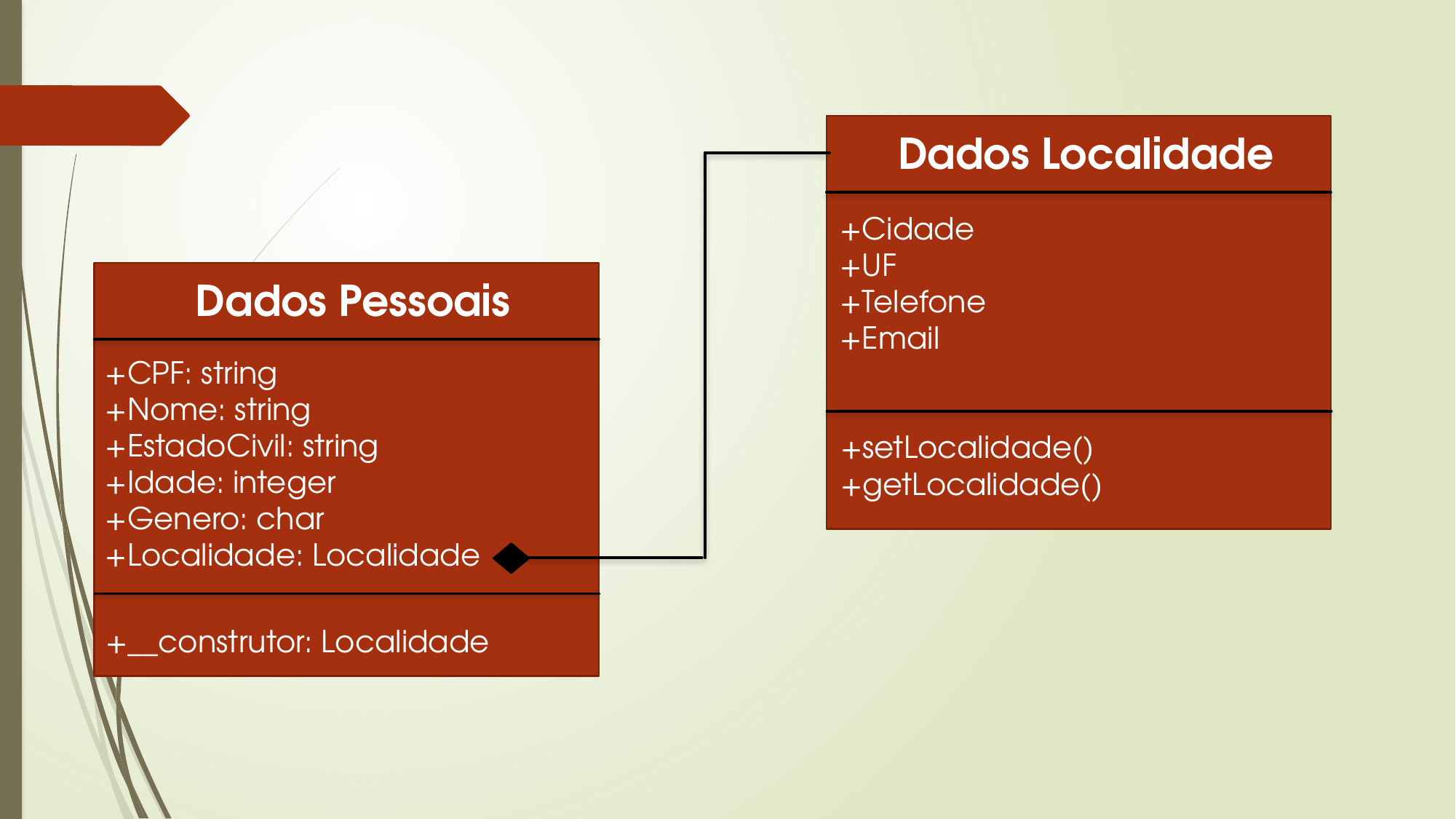

Dados Localidade
+Cidade
+UF
+Telefone
+Email

Dados Pessoais
+CPF: string
+Nome: string
+EstadoCivil: string
+Idade: integer
+Genero: char
+Localidade: Localidade
+setLocalidade()
+getLocalidade()

+__construtor: Localidade